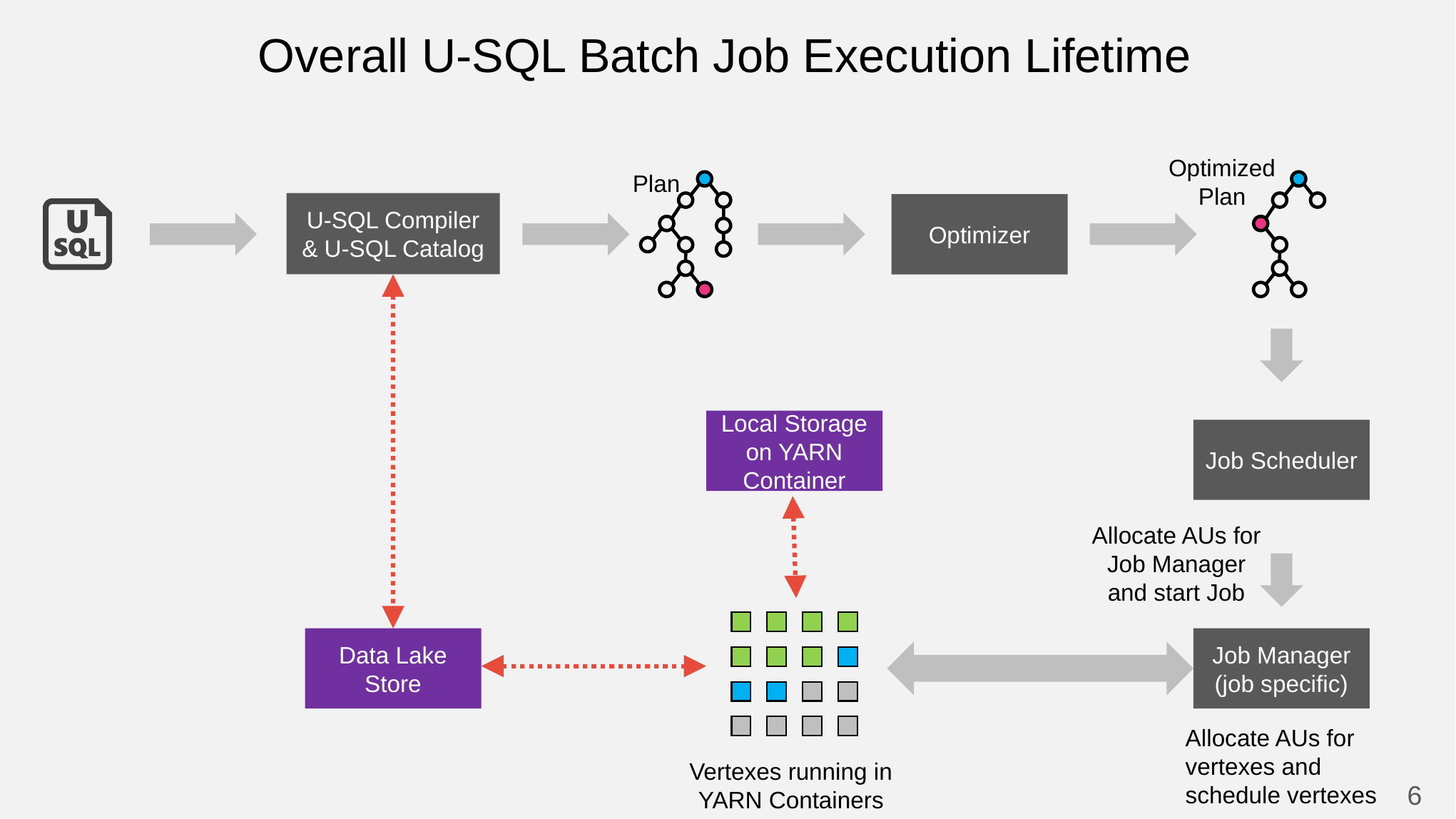

Overall U-SQL Batch Job Execution Lifetime
Optimized
Plan
Plan

U-SQL Compiler
& U-SQL Catalog
Optimizer

Local Storage
on YARN Container
Job Scheduler
Allocate AUs for Job Manager and start Job

Data Lake Store
Job Manager
(job specific)

Allocate AUs for vertexes and schedule vertexes
Vertexes running in YARN Containers
6